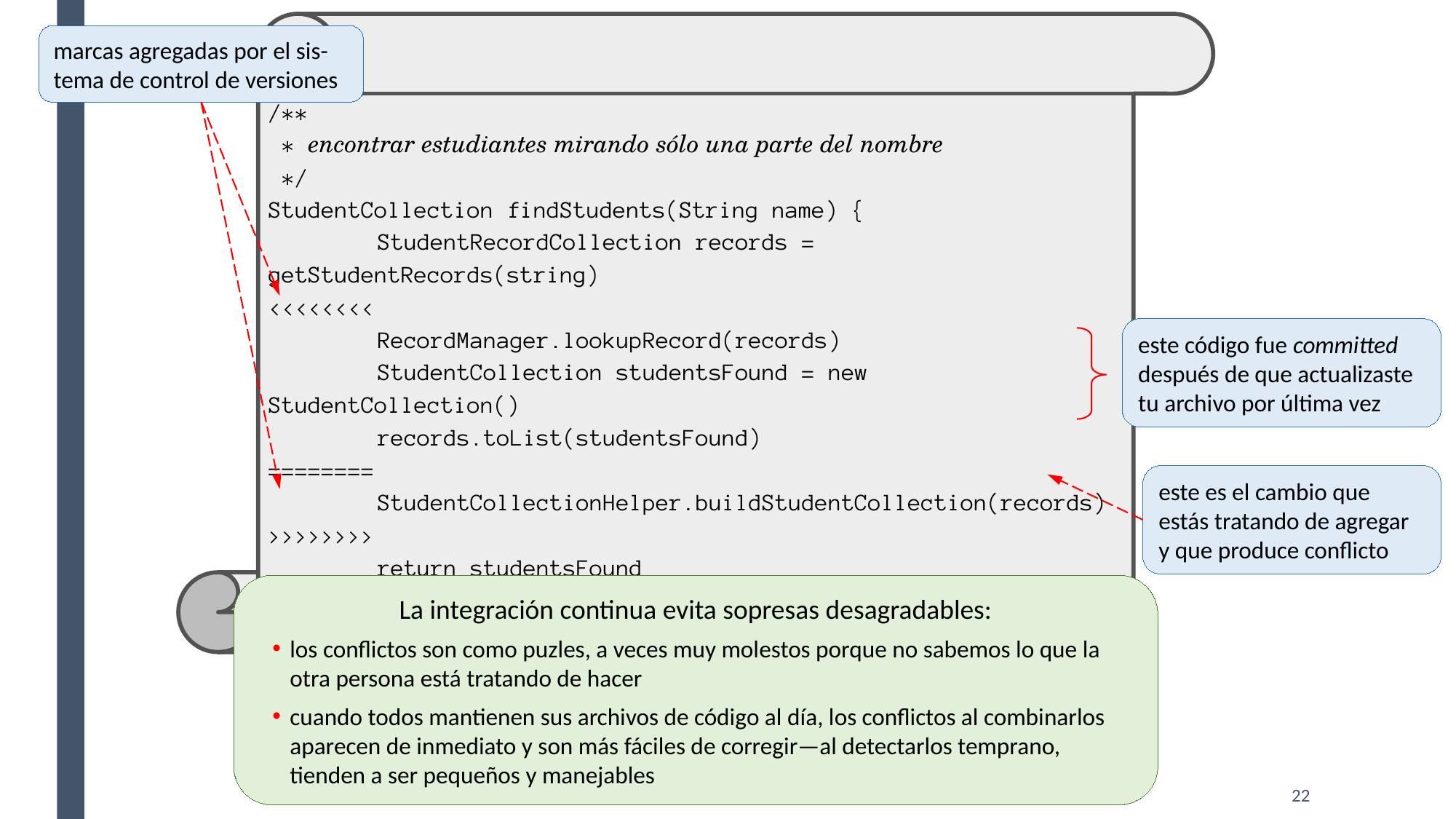

/**
 * encontrar estudiantes mirando sólo una parte del nombre
 */
StudentCollection findStudents(String name) {
	StudentRecordCollection records = getStudentRecords(string)
<<<<<<<<
	RecordManager.lookupRecord(records)
	StudentCollection studentsFound = new StudentCollection()
	records.toList(studentsFound)
========
	StudentCollectionHelper.buildStudentCollection(records)
>>>>>>>>
	return studentsFound
}
marcas agregadas por el sis-tema de control de versiones
este código fue committed después de que actualizaste tu archivo por última vez

este es el cambio que estás tratando de agregar y que produce conflicto
La integración continua evita sopresas desagradables:
los conflictos son como puzles, a veces muy molestos porque no sabemos lo que la otra persona está tratando de hacer
cuando todos mantienen sus archivos de código al día, los conflictos al combinarlos aparecen de inmediato y son más fáciles de corregir—al detectarlos temprano, tienden a ser pequeños y manejables
22